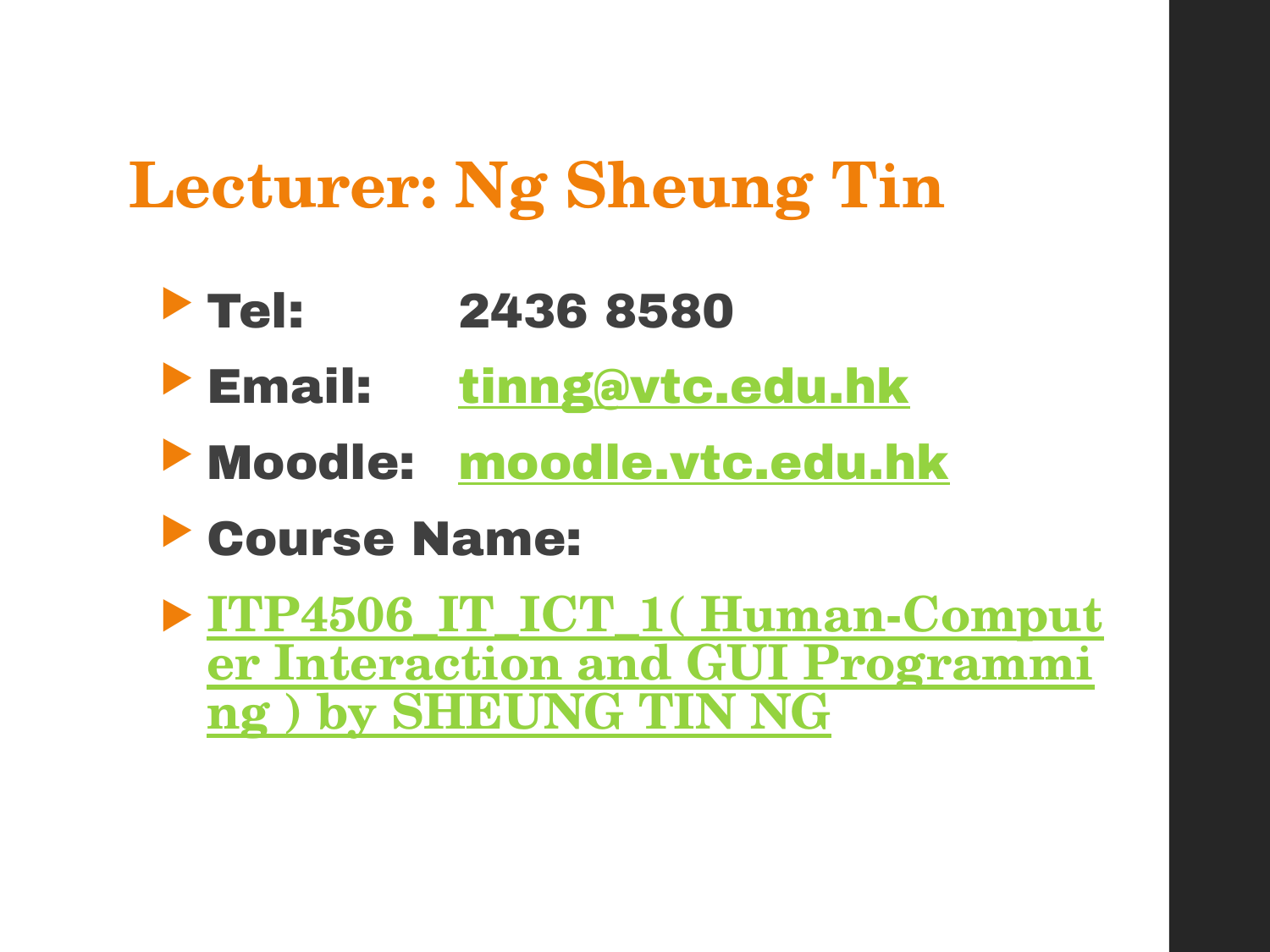

Lecturer: Ng Sheung Tin
Tel: 		    		2436 8580
Email:				tinng@vtc.edu.hk
Moodle: 			moodle.vtc.edu.hk
Course Name:
ITP4506_IT_ICT_1( Human-Computer Interaction and GUI Programming ) by SHEUNG TIN NG